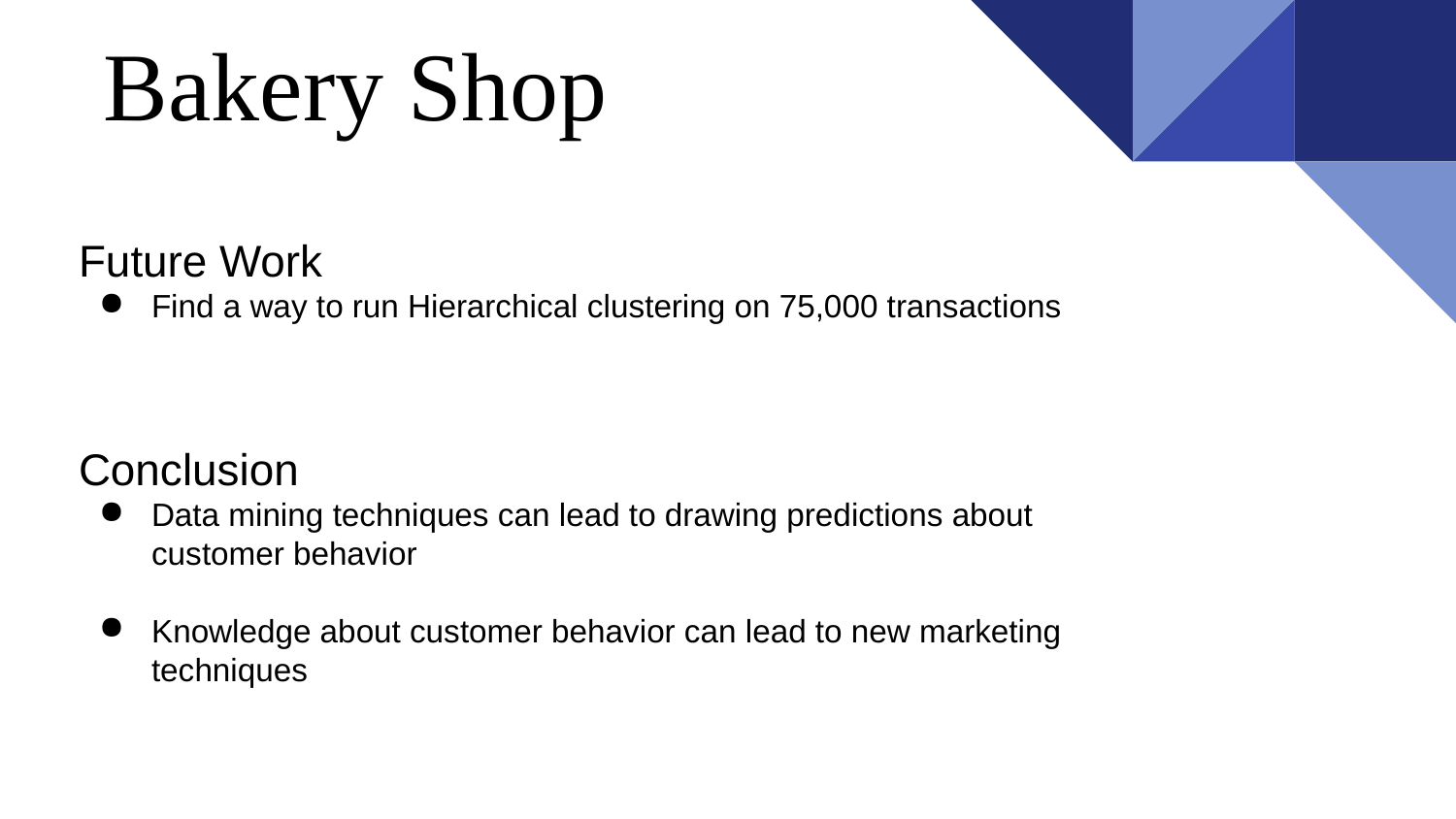

# Bakery Shop

Future Work
Find a way to run Hierarchical clustering on 75,000 transactions

Conclusion
Data mining techniques can lead to drawing predictions about customer behavior

Knowledge about customer behavior can lead to new marketing techniques